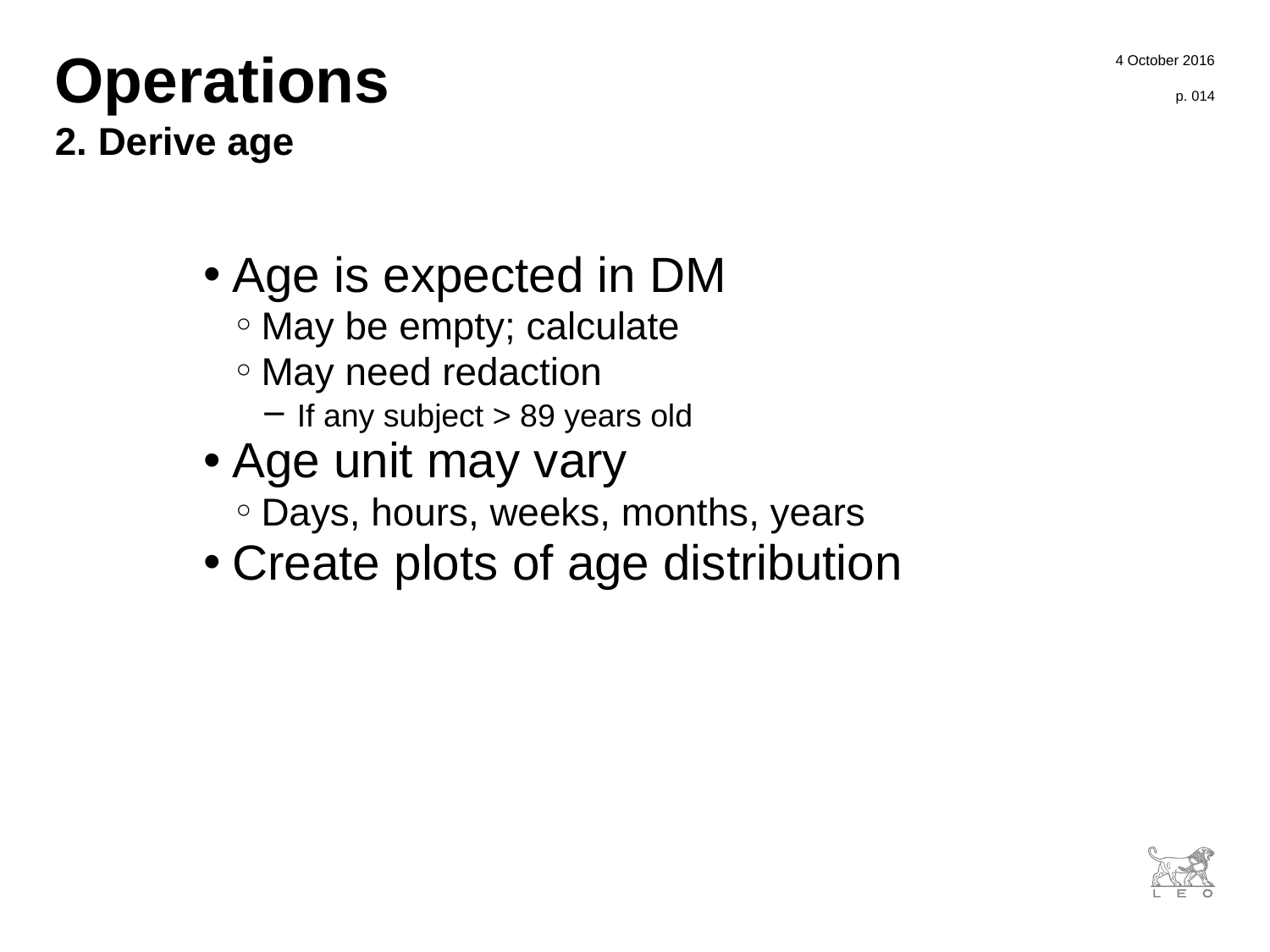

4 October 2016
# Operations
p. 014
2. Derive age
Age is expected in DM
May be empty; calculate
May need redaction
If any subject > 89 years old
Age unit may vary
Days, hours, weeks, months, years
Create plots of age distribution